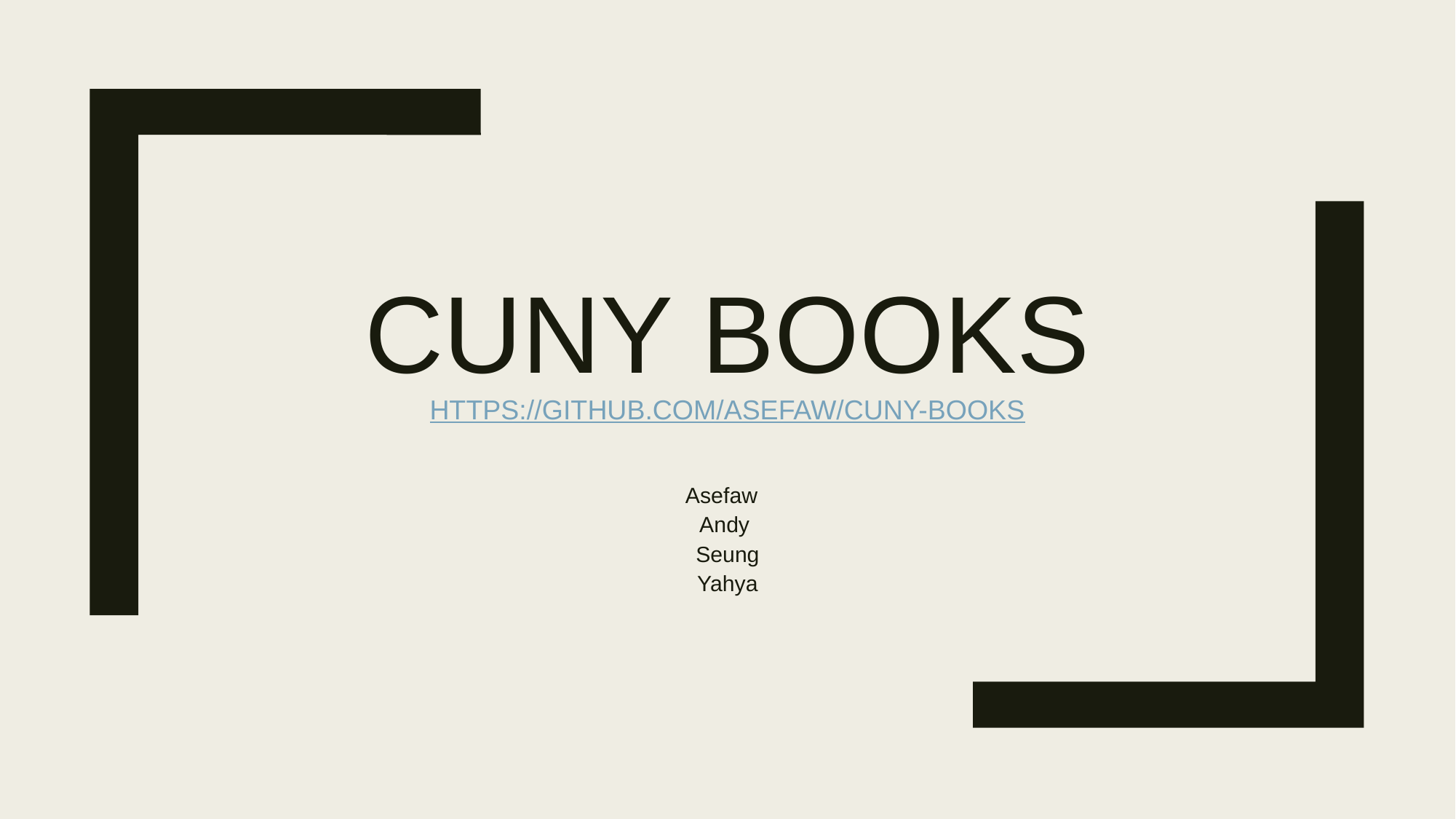

# CUNY Books https://github.com/Asefaw/cuny-books
Asefaw
Andy
Seung
Yahya